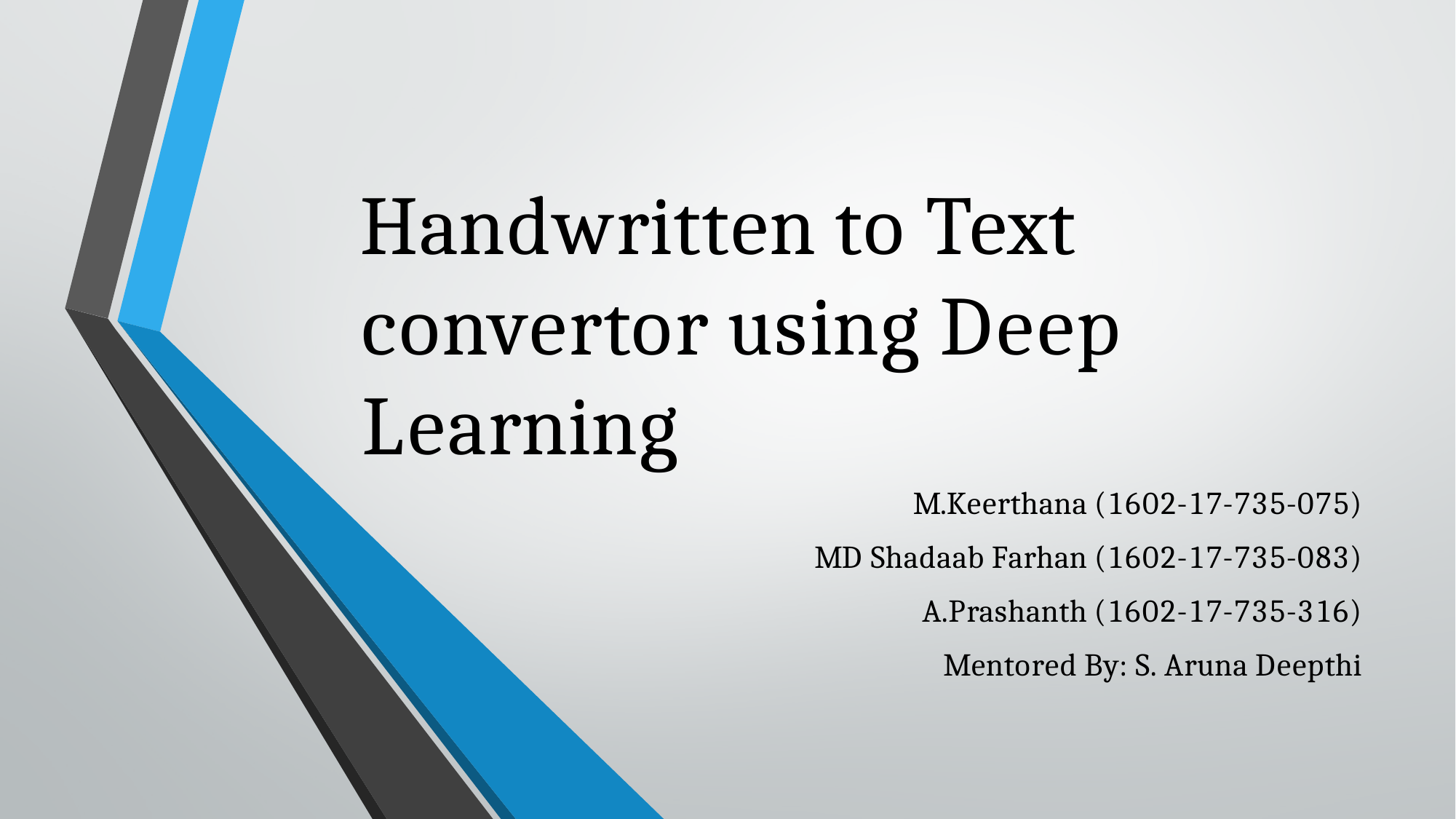

# Handwritten to Text convertor using Deep Learning
M.Keerthana (1602-17-735-075)
MD Shadaab Farhan (1602-17-735-083)
A.Prashanth (1602-17-735-316)
Mentored By: S. Aruna Deepthi